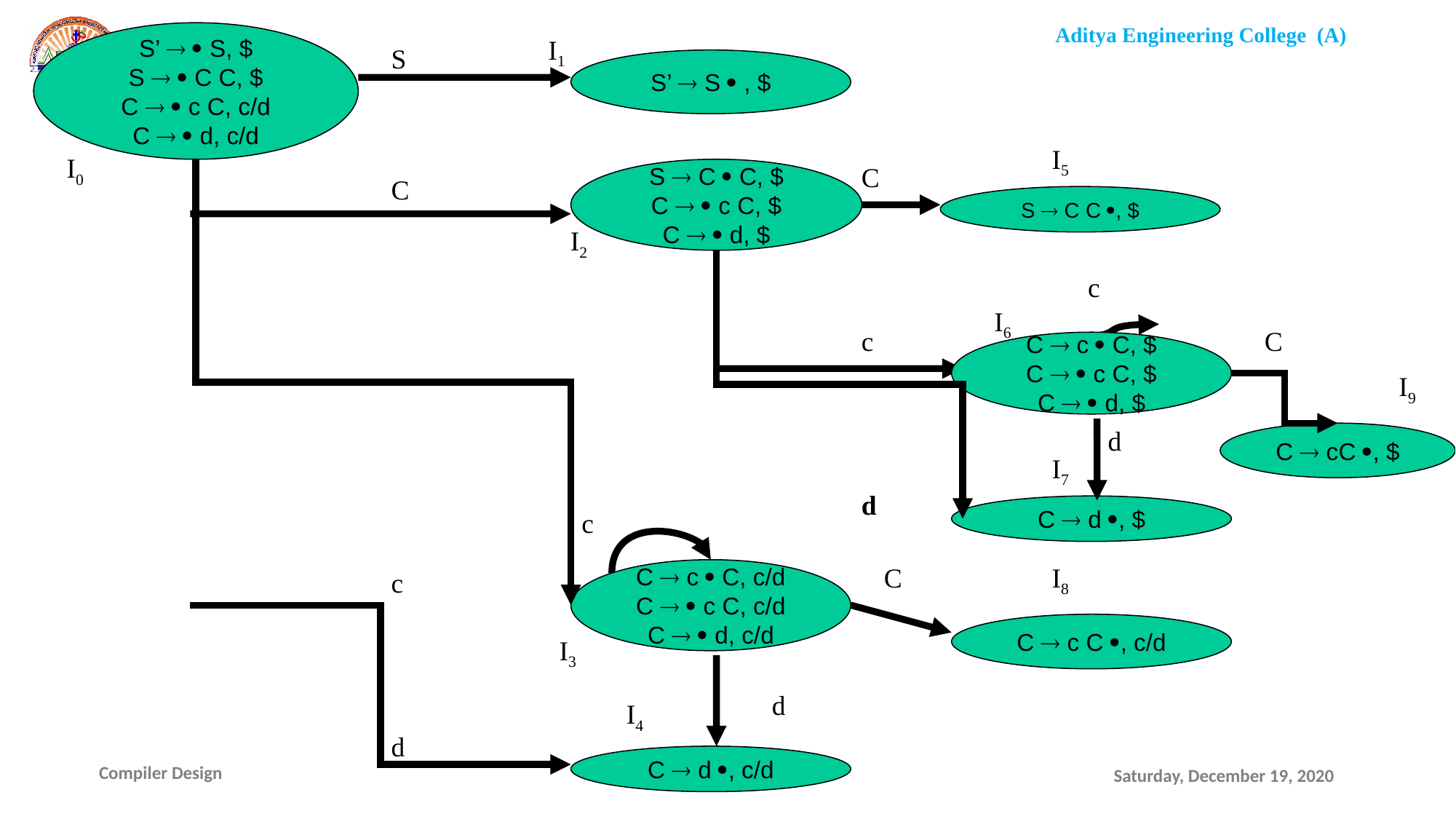

S’ → • S, $
S → • C C, $
C → • c C, c/d
C → • d, c/d

S’ → S • , $
S → C • C, $
C → • c C, $
C → • d, $
S → C C •, $
C → c • C, $
C → • c C, $
C → • d, $
C → d •, $
C → c C •, c/d

C → cC •, $
C → c • C, c/d
C → • c C, c/d
C → • d, c/d

S

C

c

d

C

c

d

c
c
C
I1
I5
I0
I2
I6
C
I9

d
I7
I8
I3
d
I4
C → d •, c/d